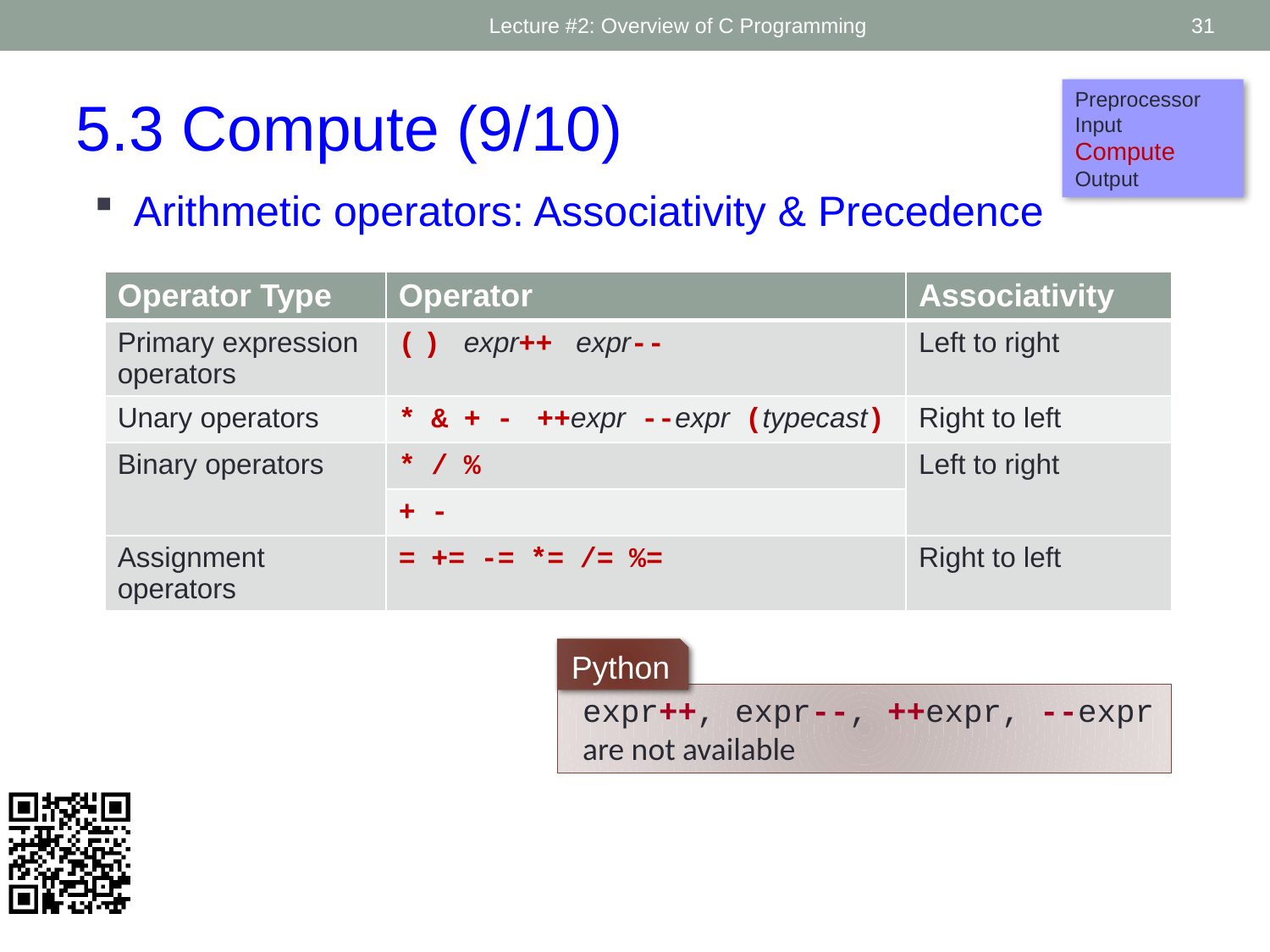

Lecture #2: Overview of C Programming
31
Preprocessor
Input
Compute
Output
5.3 Compute (9/10)
Arithmetic operators: Associativity & Precedence
| Operator Type | Operator | Associativity |
| --- | --- | --- |
| Primary expression operators | ( ) expr++ expr-- | Left to right |
| Unary operators | \* & + - ++expr --expr (typecast) | Right to left |
| Binary operators | \* / % | Left to right |
|  | + - |  |
| Assignment operators | = += -= \*= /= %= | Right to left |
Python
expr++, expr--, ++expr, --expr
are not available